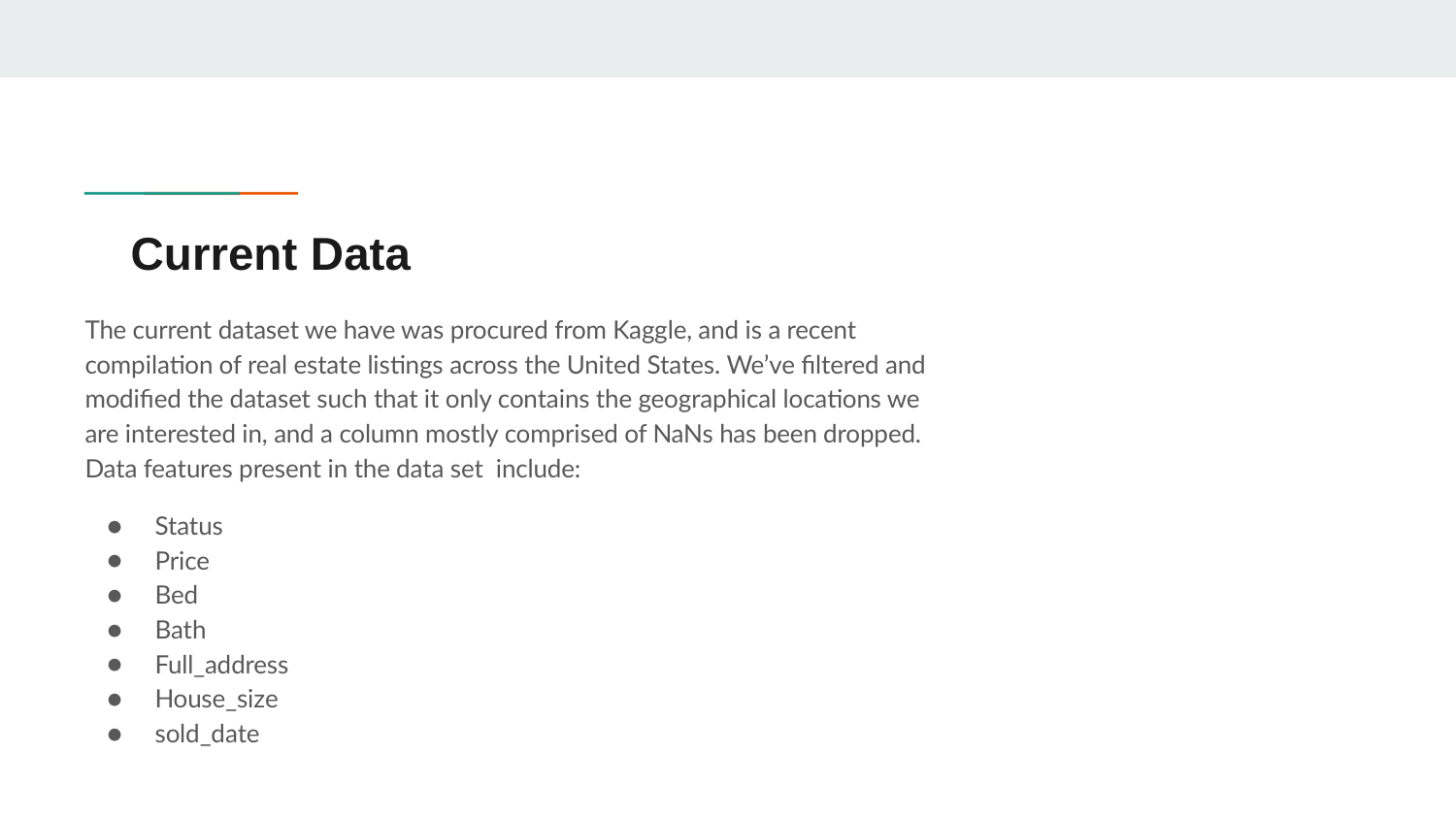

# Current Data
The current dataset we have was procured from Kaggle, and is a recent compilation of real estate listings across the United States. We’ve filtered and modified the dataset such that it only contains the geographical locations we are interested in, and a column mostly comprised of NaNs has been dropped.  Data features present in the data set  include:
Status
Price
Bed
Bath
Full_address
House_size
sold_date